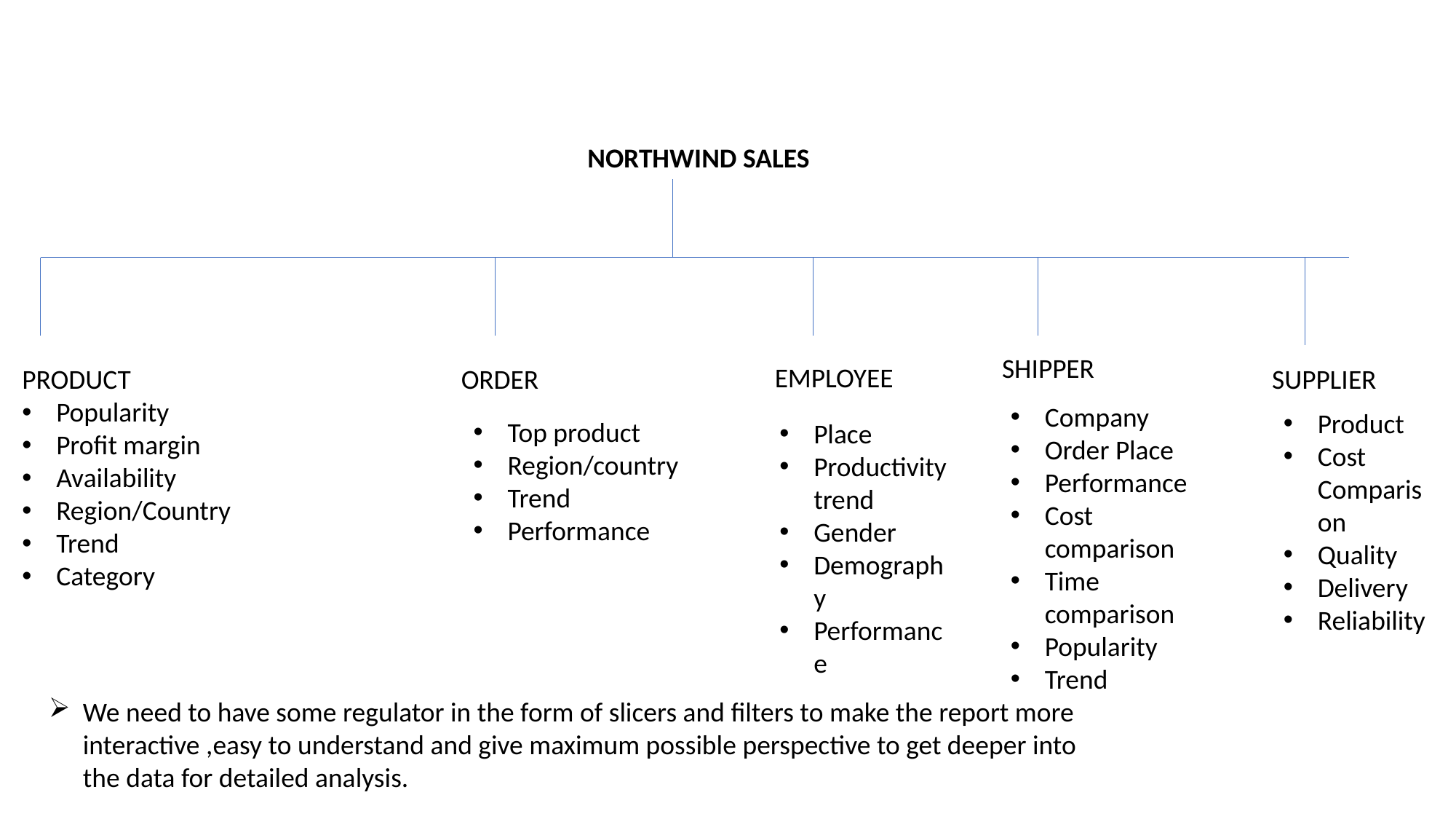

NORTHWIND SALES
SHIPPER
EMPLOYEE
PRODUCT
Popularity
Profit margin
Availability
Region/Country
Trend
Category
ORDER
SUPPLIER
Company
Order Place
Performance
Cost comparison
Time comparison
Popularity
Trend

Product
Cost Comparison
Quality
Delivery
Reliability

Top product
Region/country
Trend
Performance
Place
Productivity trend
Gender
Demography
Performance

We need to have some regulator in the form of slicers and filters to make the report more interactive ,easy to understand and give maximum possible perspective to get deeper into the data for detailed analysis.